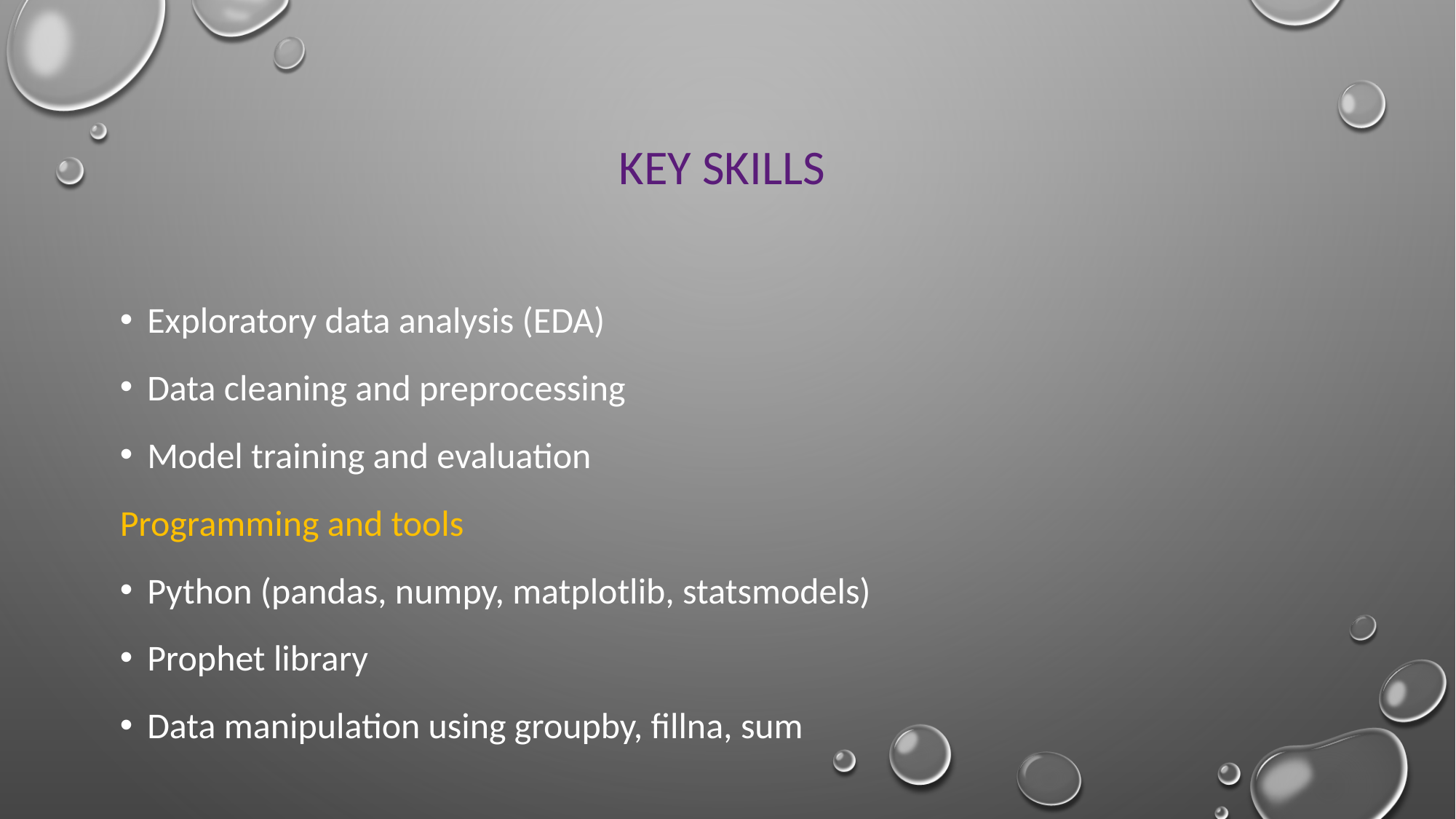

# Key Skills
Exploratory data analysis (EDA)
Data cleaning and preprocessing
Model training and evaluation
Programming and tools
Python (pandas, numpy, matplotlib, statsmodels)
Prophet library
Data manipulation using groupby, fillna, sum